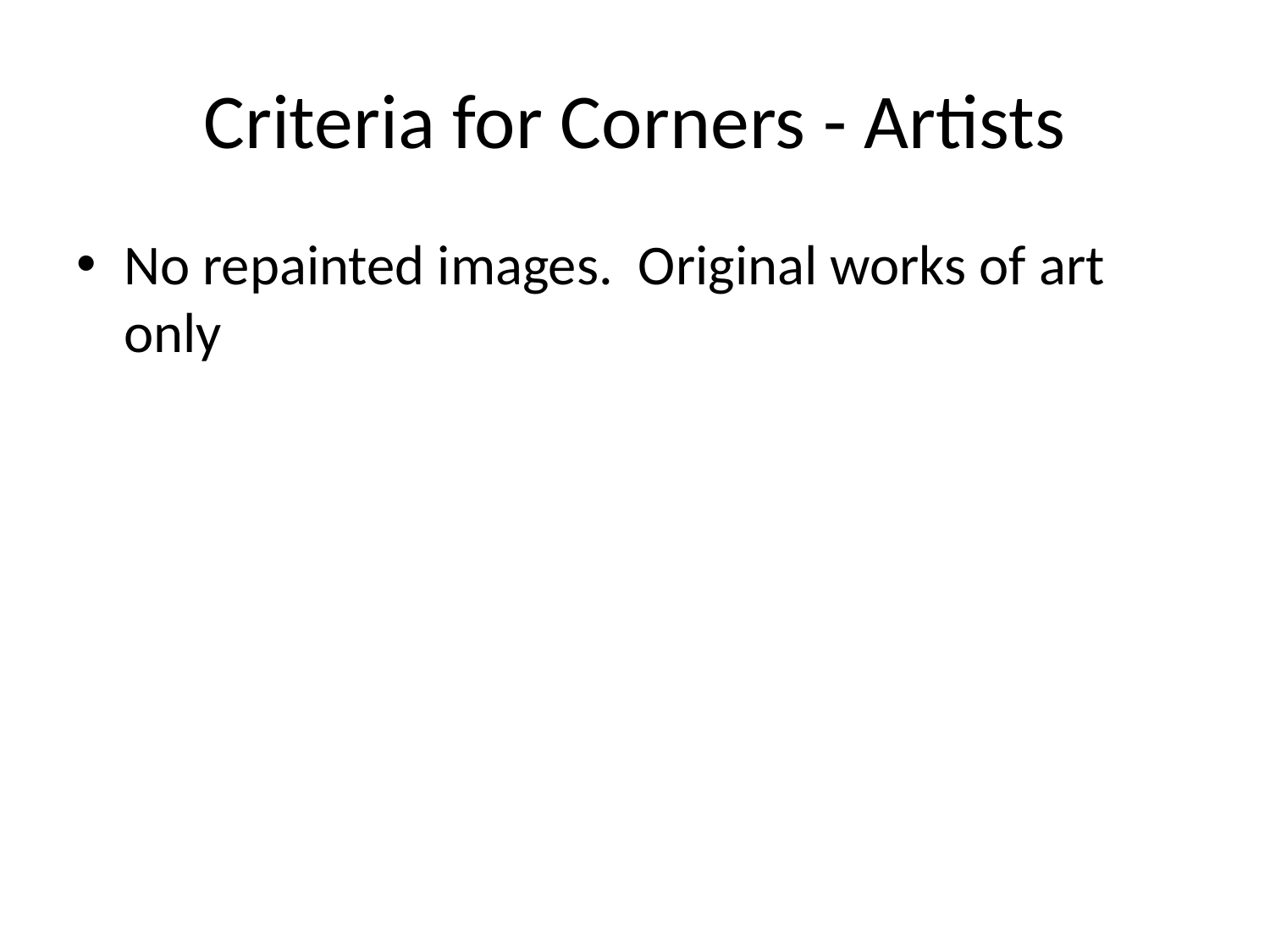

# Criteria for Corners - Artists
No repainted images.  Original works of art only